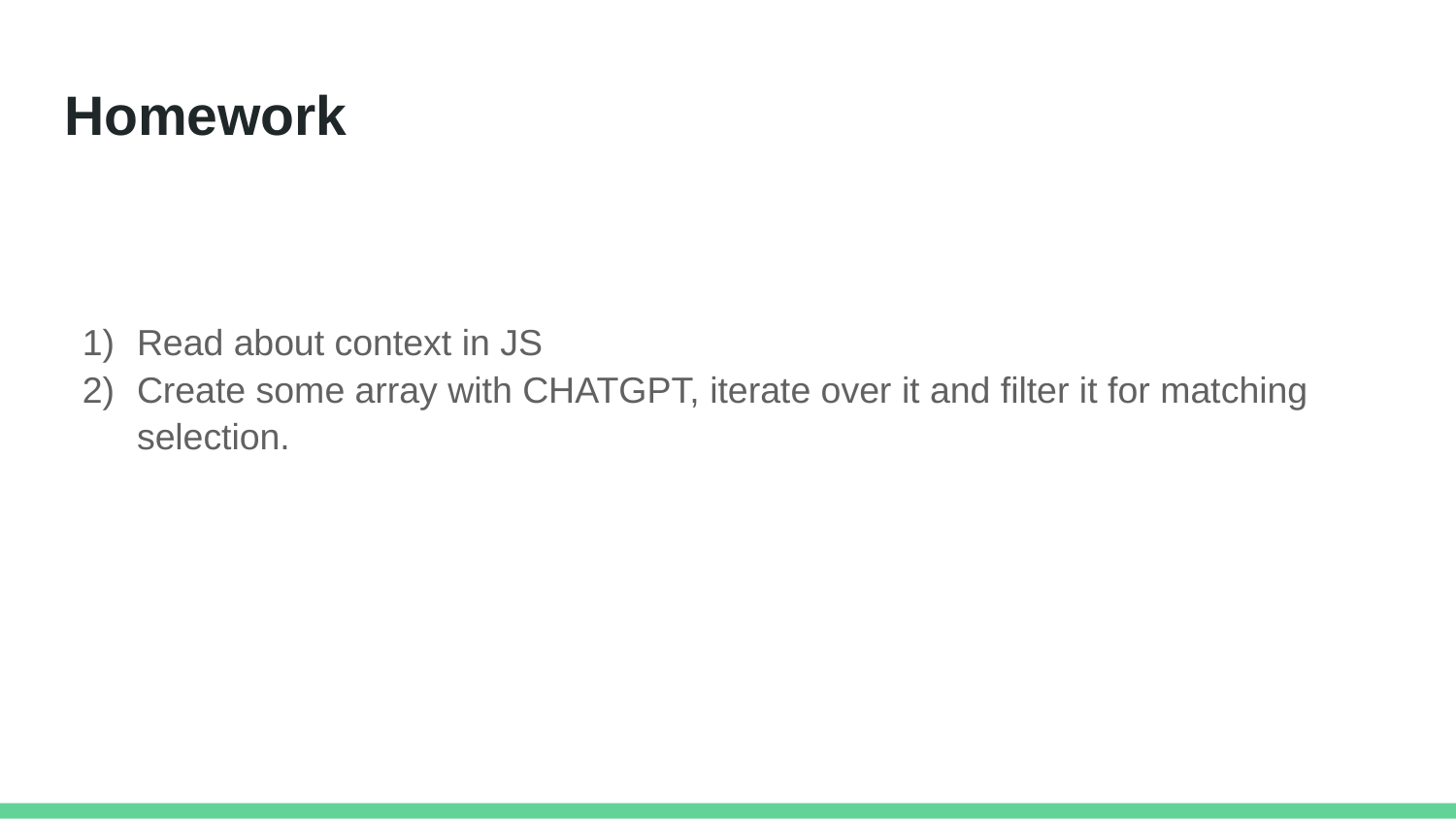

# Homework
Read about context in JS
Create some array with CHATGPT, iterate over it and filter it for matching selection.